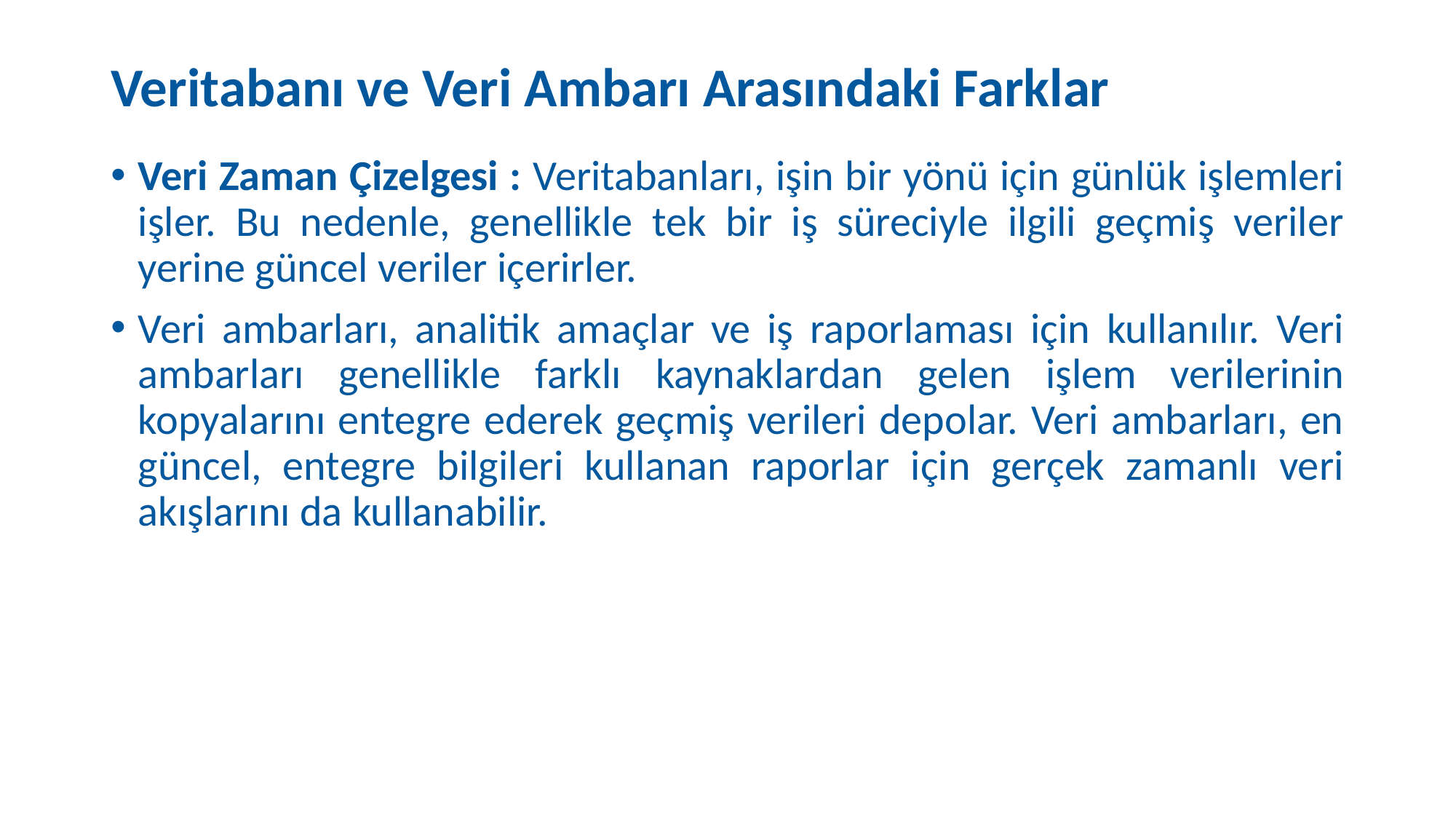

# Veritabanı ve Veri Ambarı Arasındaki Farklar
Veri Zaman Çizelgesi : Veritabanları, işin bir yönü için günlük işlemleri işler. Bu nedenle, genellikle tek bir iş süreciyle ilgili geçmiş veriler yerine güncel veriler içerirler.
Veri ambarları, analitik amaçlar ve iş raporlaması için kullanılır. Veri ambarları genellikle farklı kaynaklardan gelen işlem verilerinin kopyalarını entegre ederek geçmiş verileri depolar. Veri ambarları, en güncel, entegre bilgileri kullanan raporlar için gerçek zamanlı veri akışlarını da kullanabilir.